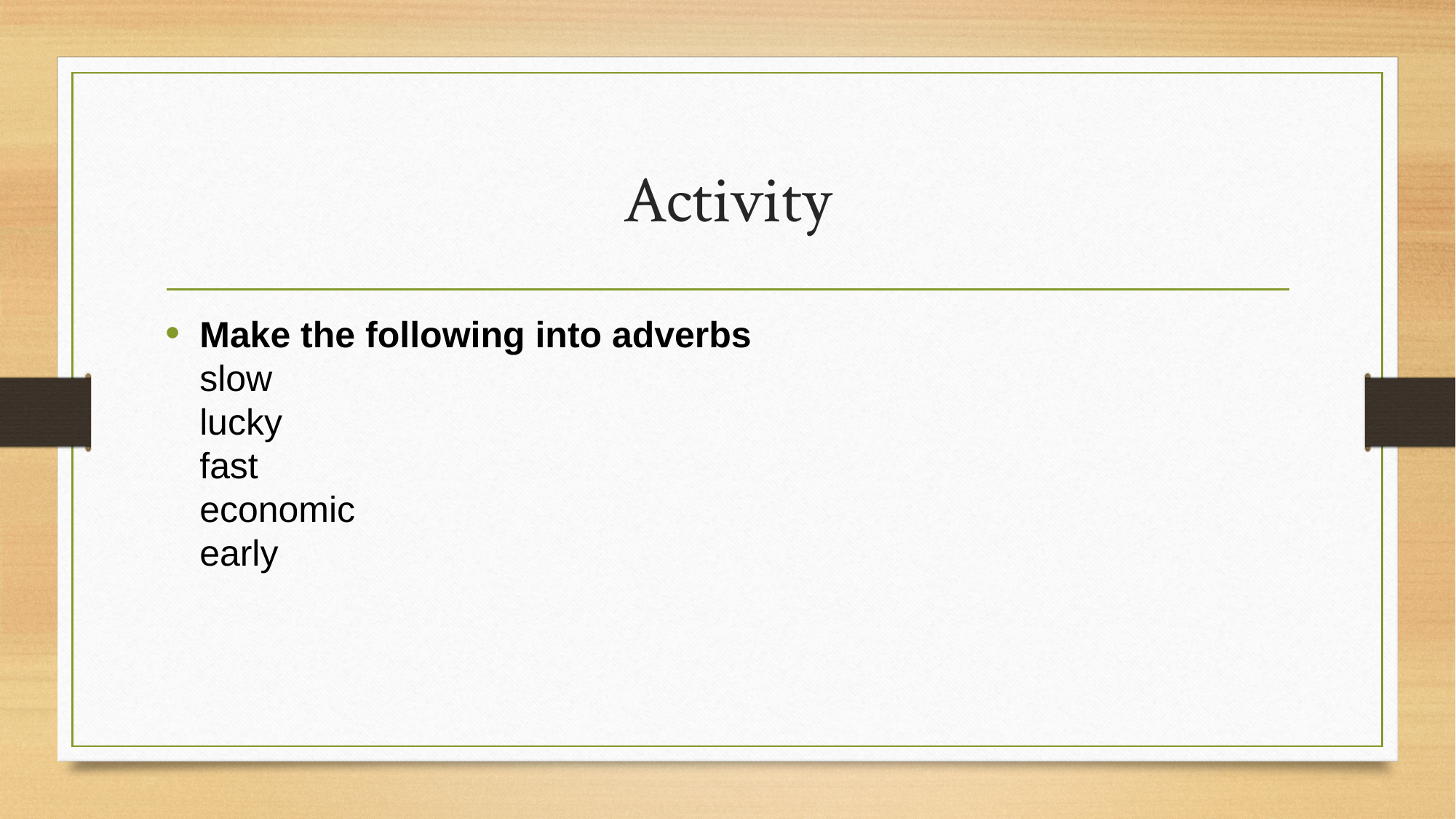

# Activity
Make the following into adverbs
slow
lucky
fast
economic
early